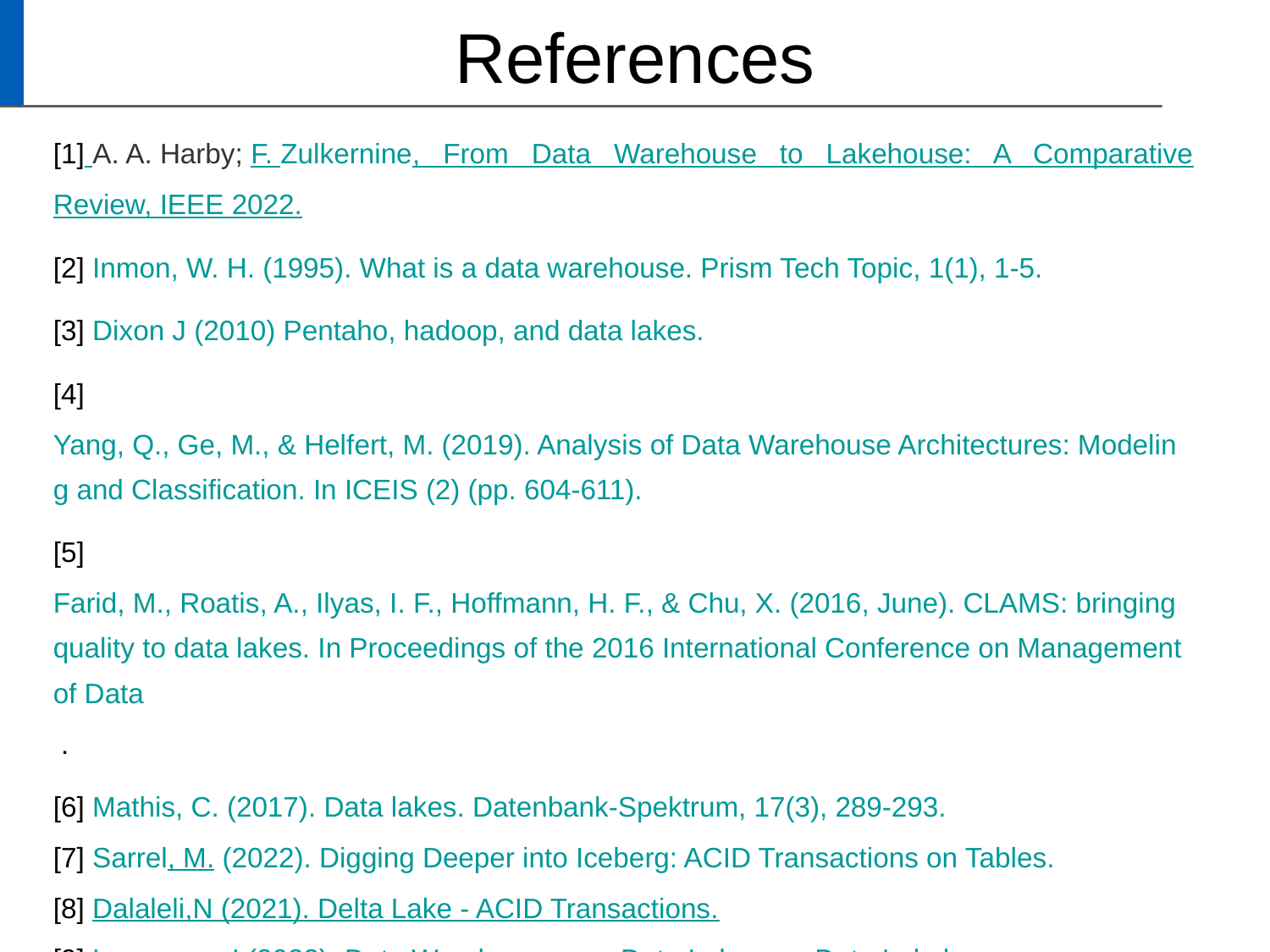

# References
[1] A. A. Harby; F. Zulkernine, From Data Warehouse to Lakehouse: A Comparative Review, IEEE 2022.
[2] Inmon, W. H. (1995). What is a data warehouse. Prism Tech Topic, 1(1), 1-5.
[3] Dixon J (2010) Pentaho, hadoop, and data lakes.
[4] Yang, Q., Ge, M., & Helfert, M. (2019). Analysis of Data Warehouse Architectures: Modeling and Classification. In ICEIS (2) (pp. 604-611).
[5] Farid, M., Roatis, A., Ilyas, I. F., Hoffmann, H. F., & Chu, X. (2016, June). CLAMS: bringing quality to data lakes. In Proceedings of the 2016 International Conference on Management of Data .
[6] Mathis, C. (2017). Data lakes. Datenbank-Spektrum, 17(3), 289-293.
[7] Sarrel, M. (2022). Digging Deeper into Iceberg: ACID Transactions on Tables.
[8] Dalaleli,N (2021). Delta Lake - ACID Transactions.
[9] Logunova, I (2022). Data Warehouses vs. Data Lakes vs. Data Lakehouses.
[10] Altexsoft, 2021. Data Lakehouse: Concept, Key Features, and Architecture Layers.